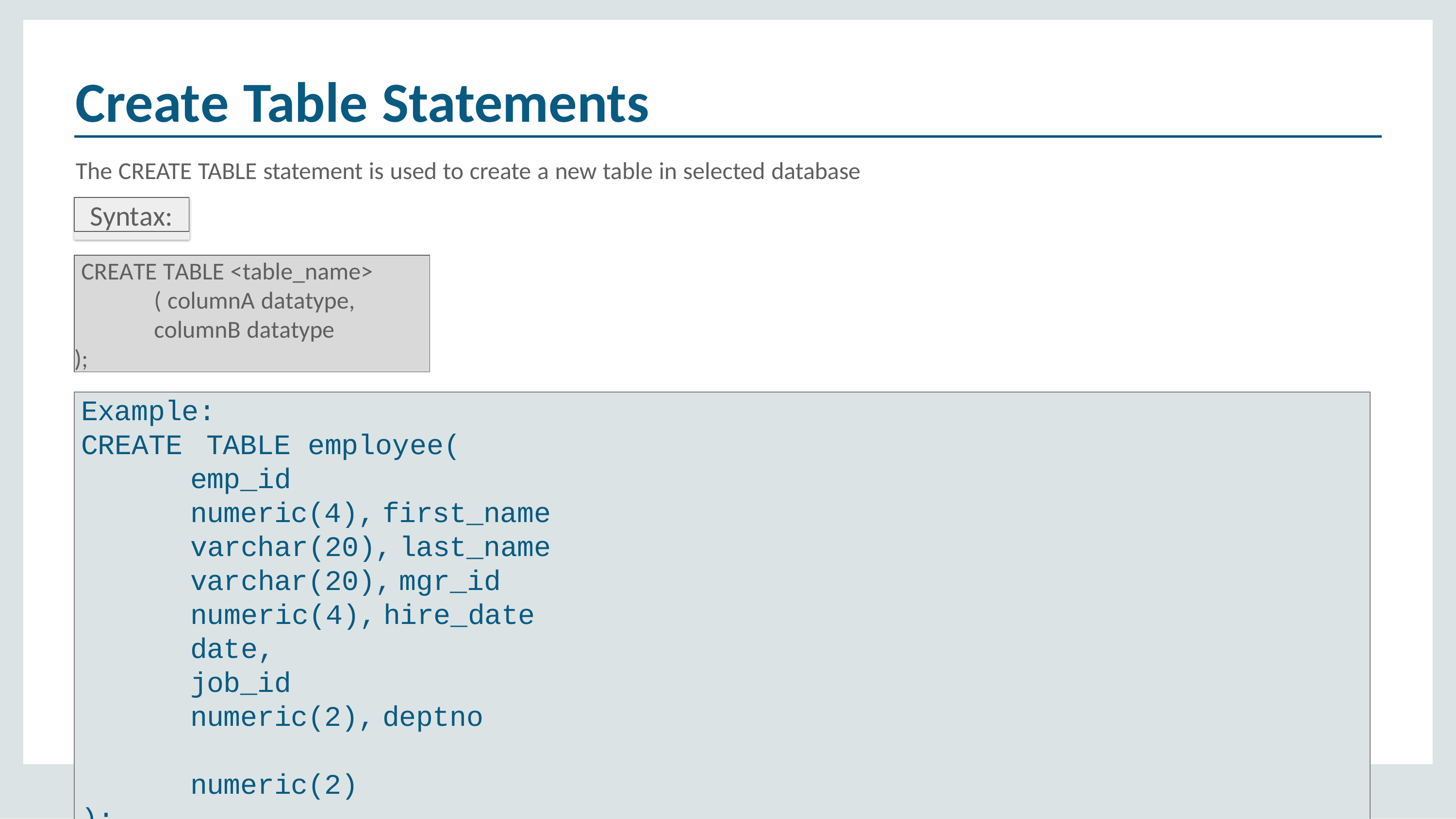

# Create Table Statements

The CREATE TABLE statement is used to create a new table in selected database

Syntax:
CREATE TABLE <table_name> ( columnA datatype, columnB datatype
);
Example:
CREATE	TABLE	employee(
emp_id	numeric(4), first_name	varchar(20), last_name	varchar(20), mgr_id	numeric(4), hire_date	date,
job_id	numeric(2), deptno	numeric(2)
);